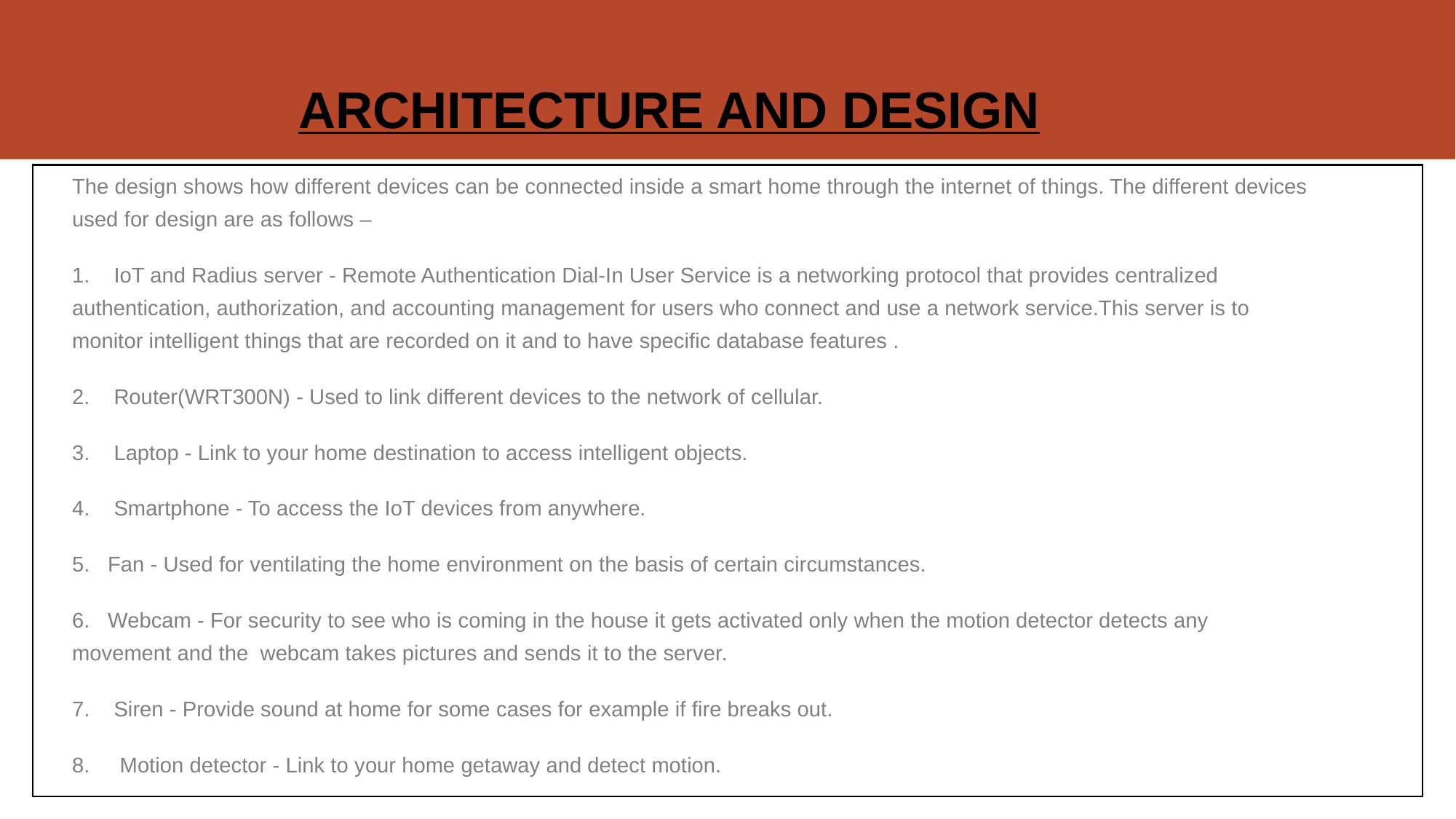

# ARCHITECTURE AND DESIGN

The design shows how different devices can be connected inside a smart home through the internet of things. The different devices used for design are as follows –
1.    IoT and Radius server - Remote Authentication Dial-In User Service is a networking protocol that provides centralized       authentication, authorization, and accounting management for users who connect and use a network service.This server is to      monitor intelligent things that are recorded on it and to have specific database features .
2.    Router(WRT300N) - Used to link different devices to the network of cellular.
3.    Laptop - Link to your home destination to access intelligent objects.
4.    Smartphone - To access the IoT devices from anywhere.
5.   Fan - Used for ventilating the home environment on the basis of certain circumstances.
6.   Webcam - For security to see who is coming in the house it gets activated only when the motion detector detects any movement and the  webcam takes pictures and sends it to the server.
7.    Siren - Provide sound at home for some cases for example if fire breaks out.
8.     Motion detector - Link to your home getaway and detect motion.